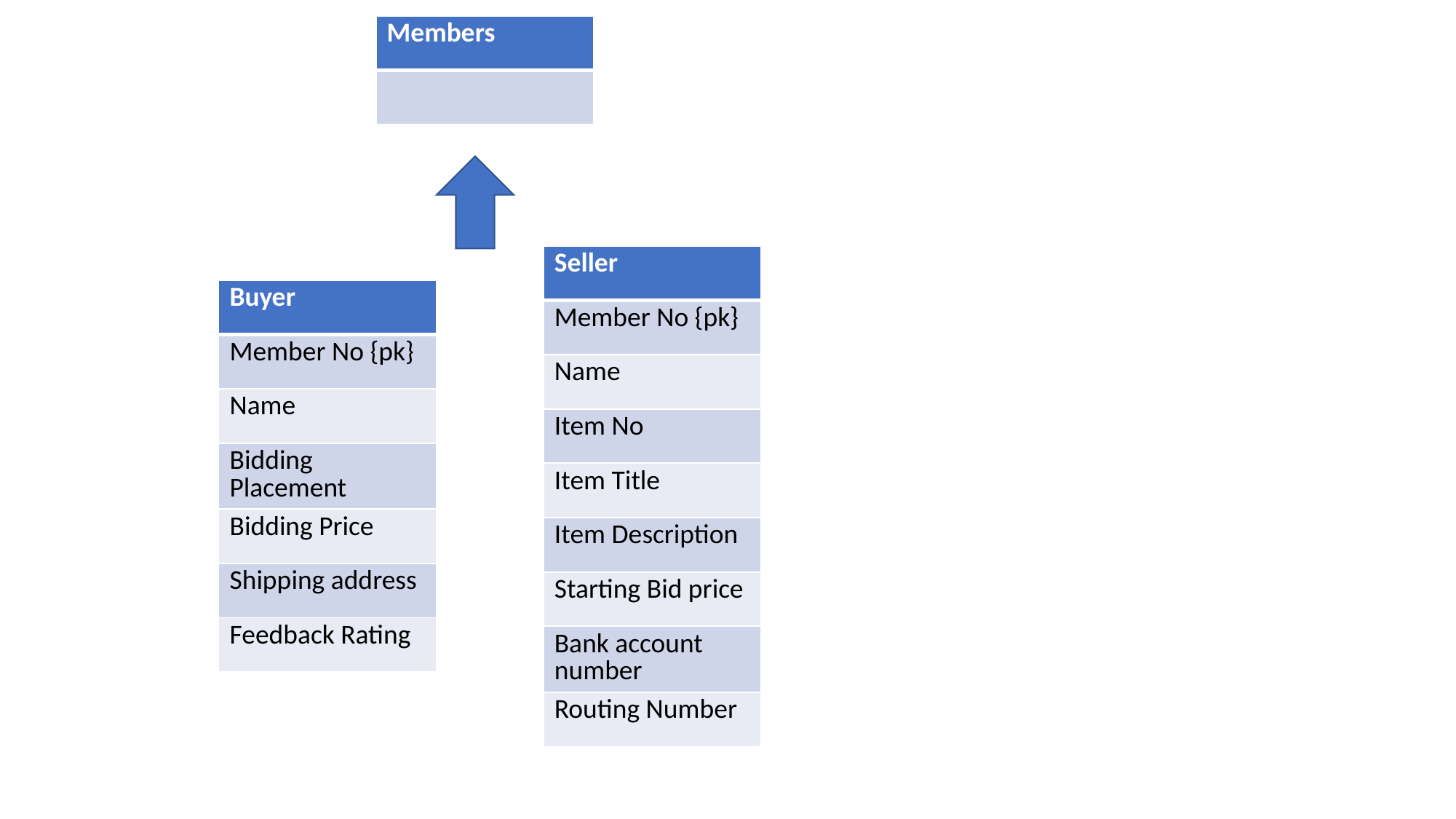

| Members |
| --- |
|  |

| Seller |
| --- |
| Member No {pk} |
| Name |
| Item No |
| Item Title |
| Item Description |
| Starting Bid price |
| Bank account number |
| Routing Number |
| Buyer |
| --- |
| Member No {pk} |
| Name |
| Bidding Placement |
| Bidding Price |
| Shipping address |
| Feedback Rating |